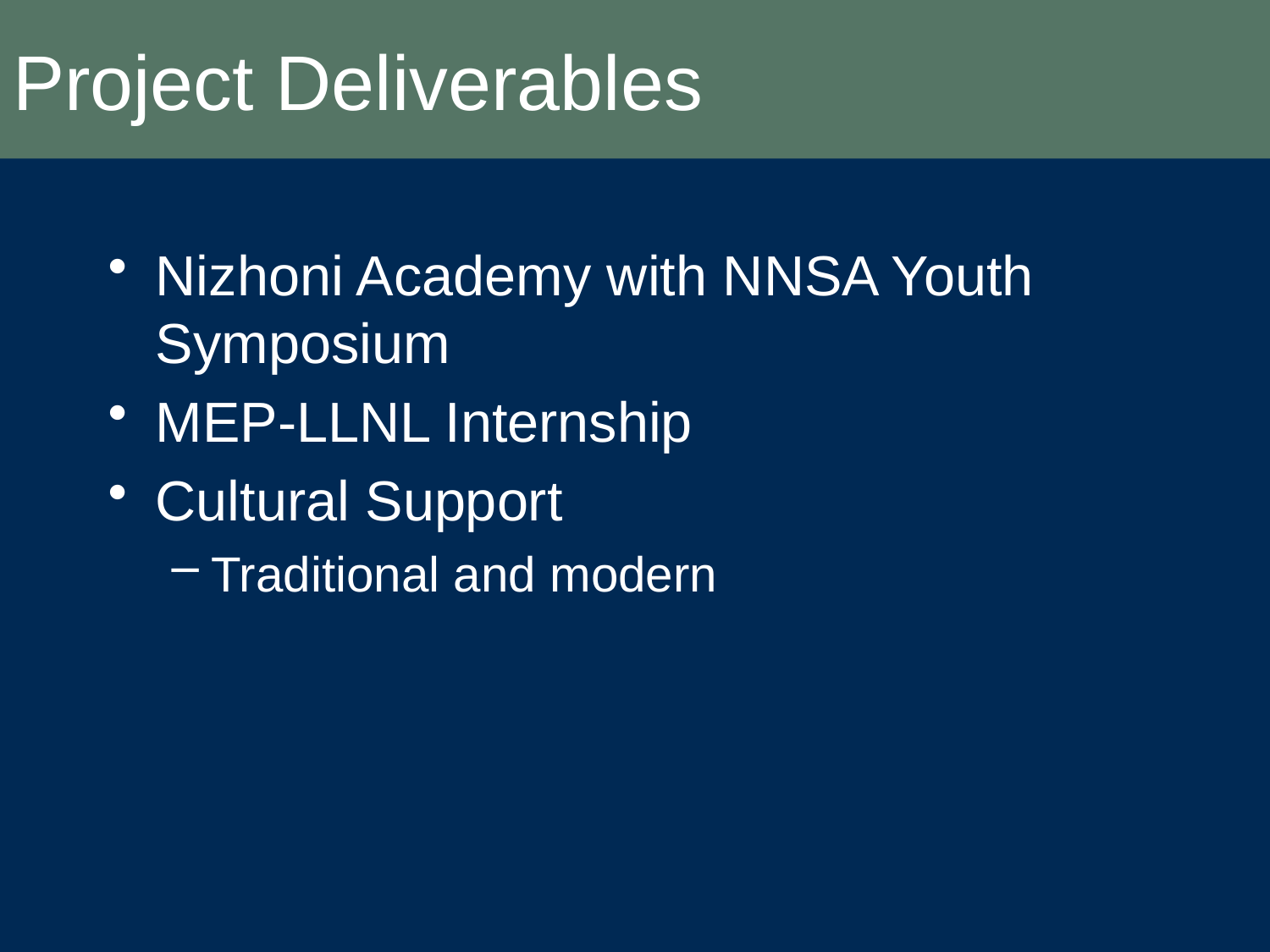

# Project Deliverables
Nizhoni Academy with NNSA Youth Symposium
MEP-LLNL Internship
Cultural Support
Traditional and modern